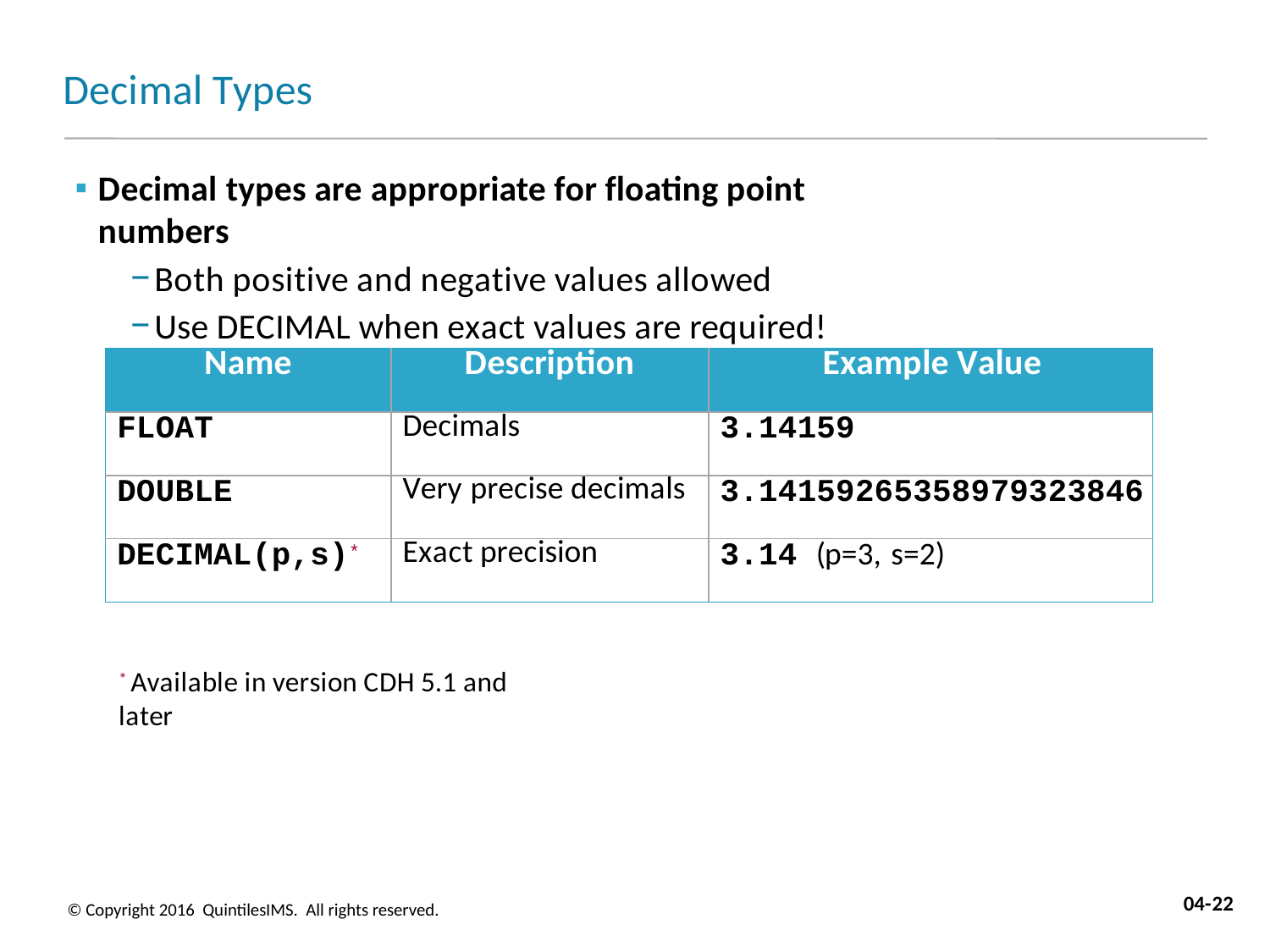

# Decimal Types
Decimal types are appropriate for floating point numbers
Both positive and negative values allowed
Use DECIMAL when exact values are required!
| Name | Description | Example Value |
| --- | --- | --- |
| FLOAT | Decimals | 3.14159 |
| DOUBLE | Very precise decimals | 3.14159265358979323846 |
| DECIMAL(p,s)\* | Exact precision | 3.14 (p=3, s=2) |
* Available in version CDH 5.1 and later
04-22
© Copyright 2016  QuintilesIMS.  All rights reserved.